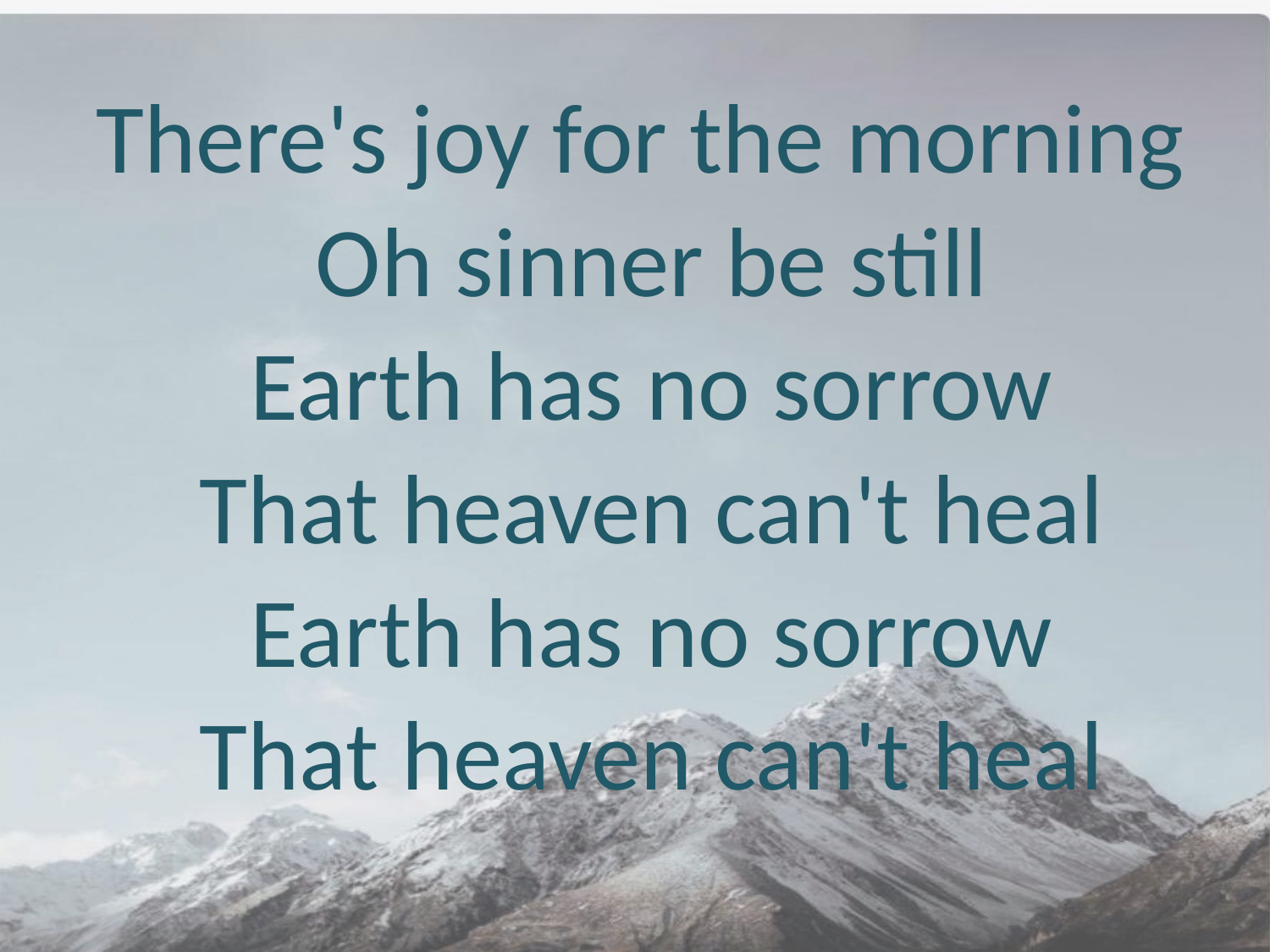

There's joy for the morning
 Oh sinner be still
 Earth has no sorrow
 That heaven can't heal
 Earth has no sorrow
 That heaven can't heal